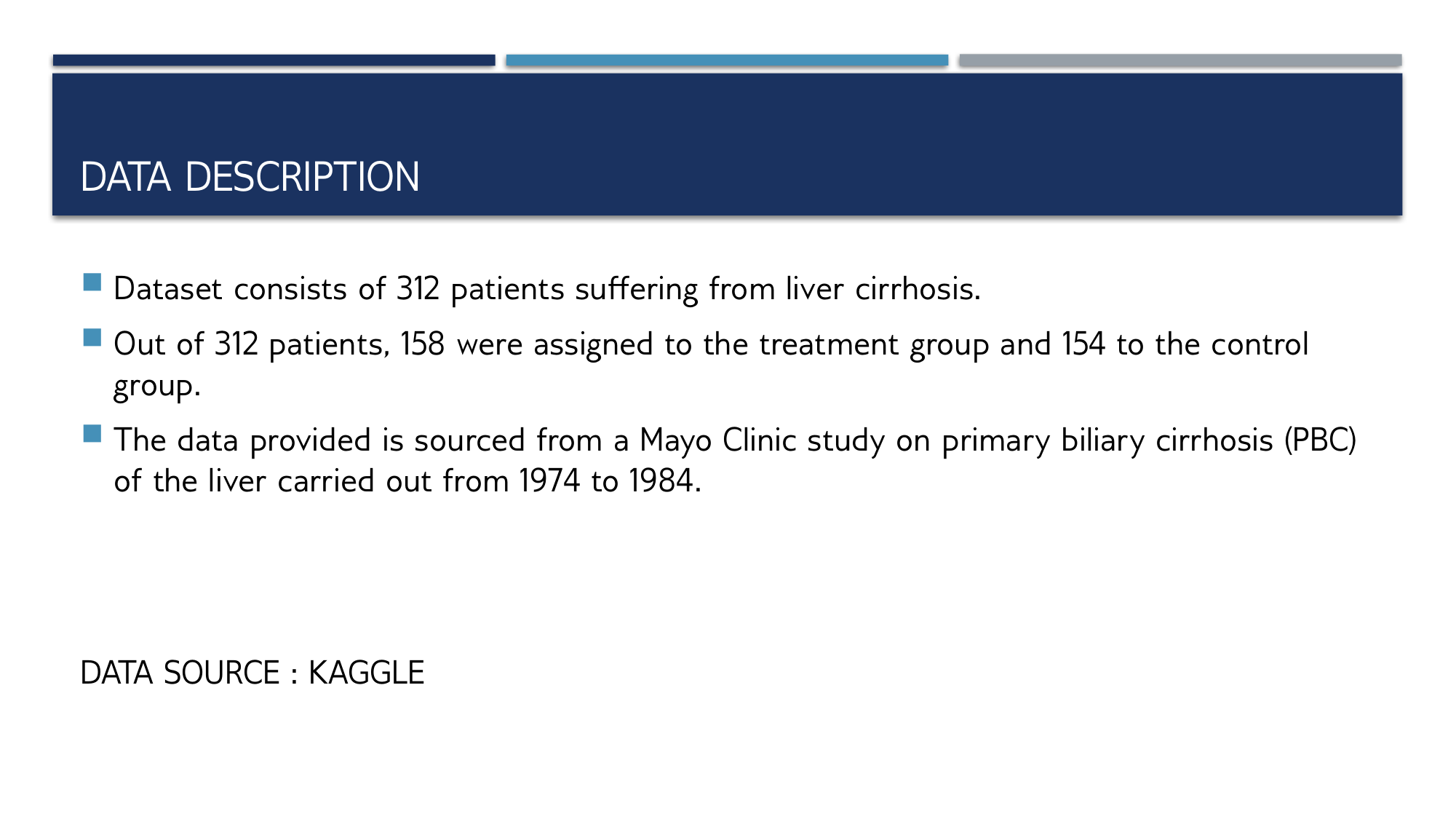

# Data description
Dataset consists of 312 patients suffering from liver cirrhosis.
Out of 312 patients, 158 were assigned to the treatment group and 154 to the control group.
The data provided is sourced from a Mayo Clinic study on primary biliary cirrhosis (PBC) of the liver carried out from 1974 to 1984.

DATA SOURCE : KAGGLE